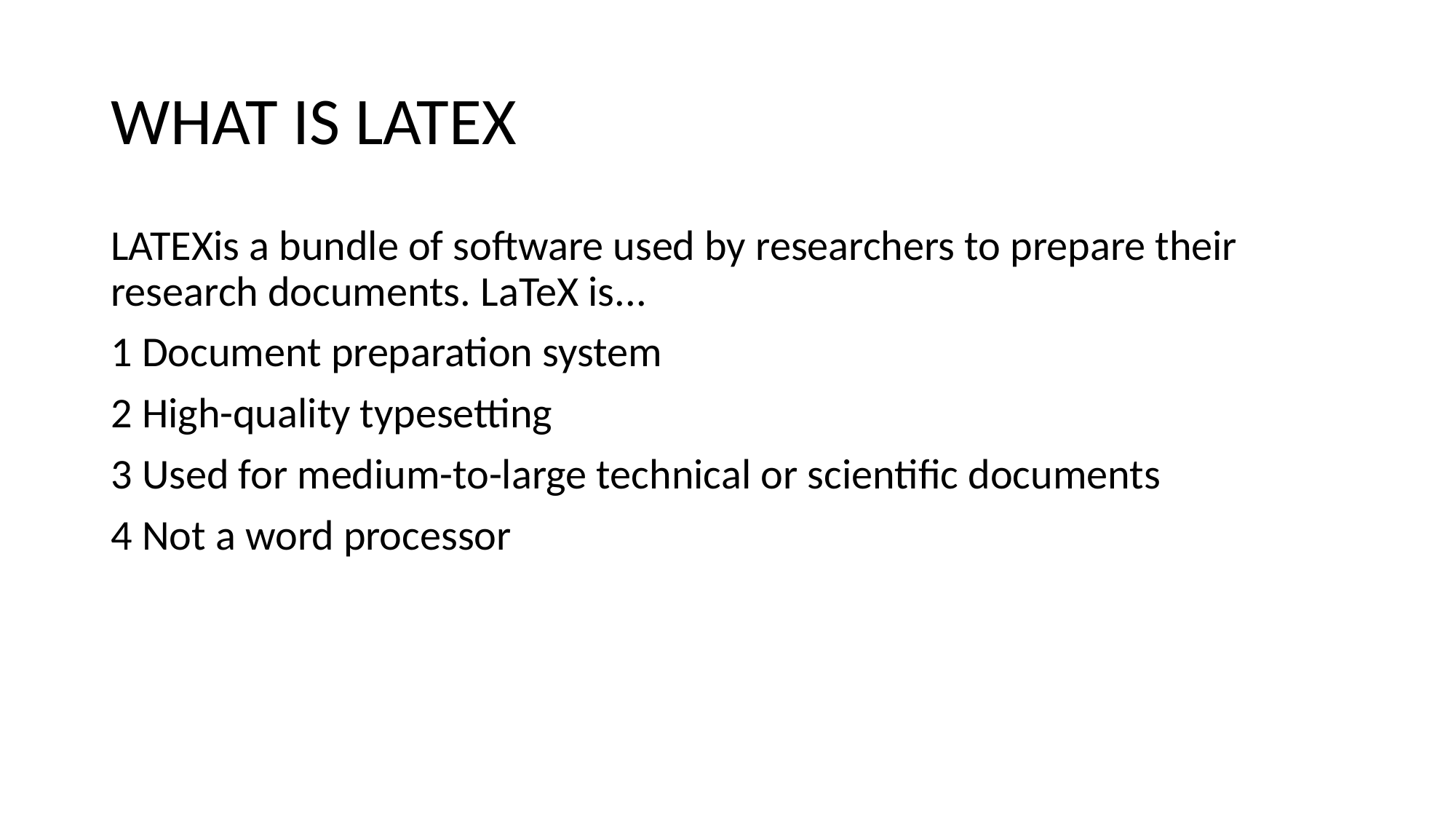

# WHAT IS LATEX
LATEXis a bundle of software used by researchers to prepare their research documents. LaTeX is...
1 Document preparation system
2 High-quality typesetting
3 Used for medium-to-large technical or scientific documents
4 Not a word processor